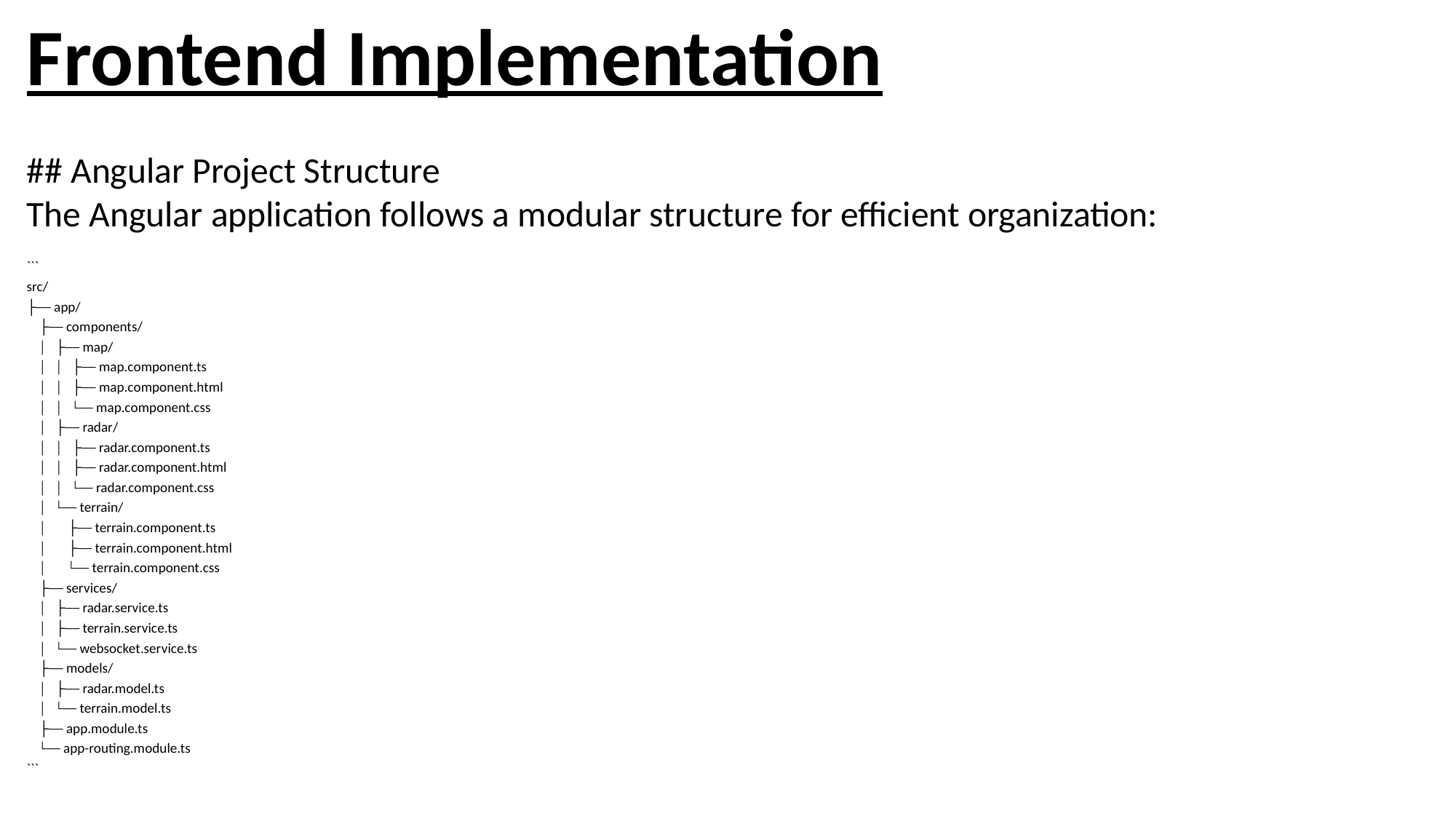

Frontend Implementation

## Angular Project Structure
The Angular application follows a modular structure for efficient organization:

```
src/
├── app/
    ├── components/
    │   ├── map/
    │   │   ├── map.component.ts
    │   │   ├── map.component.html
    │   │   └── map.component.css
    │   ├── radar/
    │   │   ├── radar.component.ts
    │   │   ├── radar.component.html
    │   │   └── radar.component.css
    │   └── terrain/
    │       ├── terrain.component.ts
    │       ├── terrain.component.html
    │       └── terrain.component.css
    ├── services/
    │   ├── radar.service.ts
    │   ├── terrain.service.ts
    │   └── websocket.service.ts
    ├── models/
    │   ├── radar.model.ts
    │   └── terrain.model.ts
    ├── app.module.ts
    └── app-routing.module.ts
```